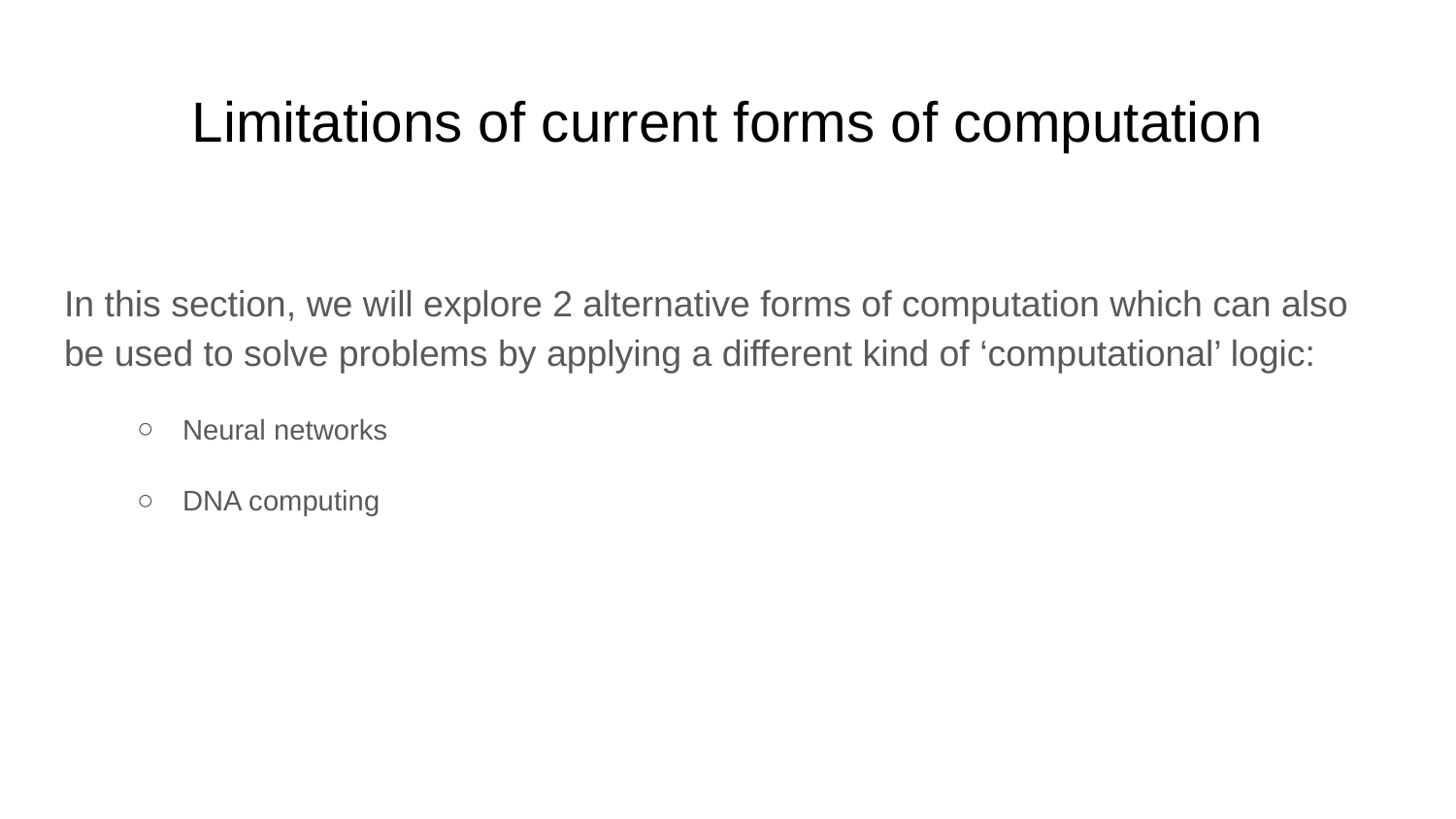

# Limitations of current forms of computation
In this section, we will explore 2 alternative forms of computation which can also be used to solve problems by applying a different kind of ‘computational’ logic:
Neural networks
DNA computing